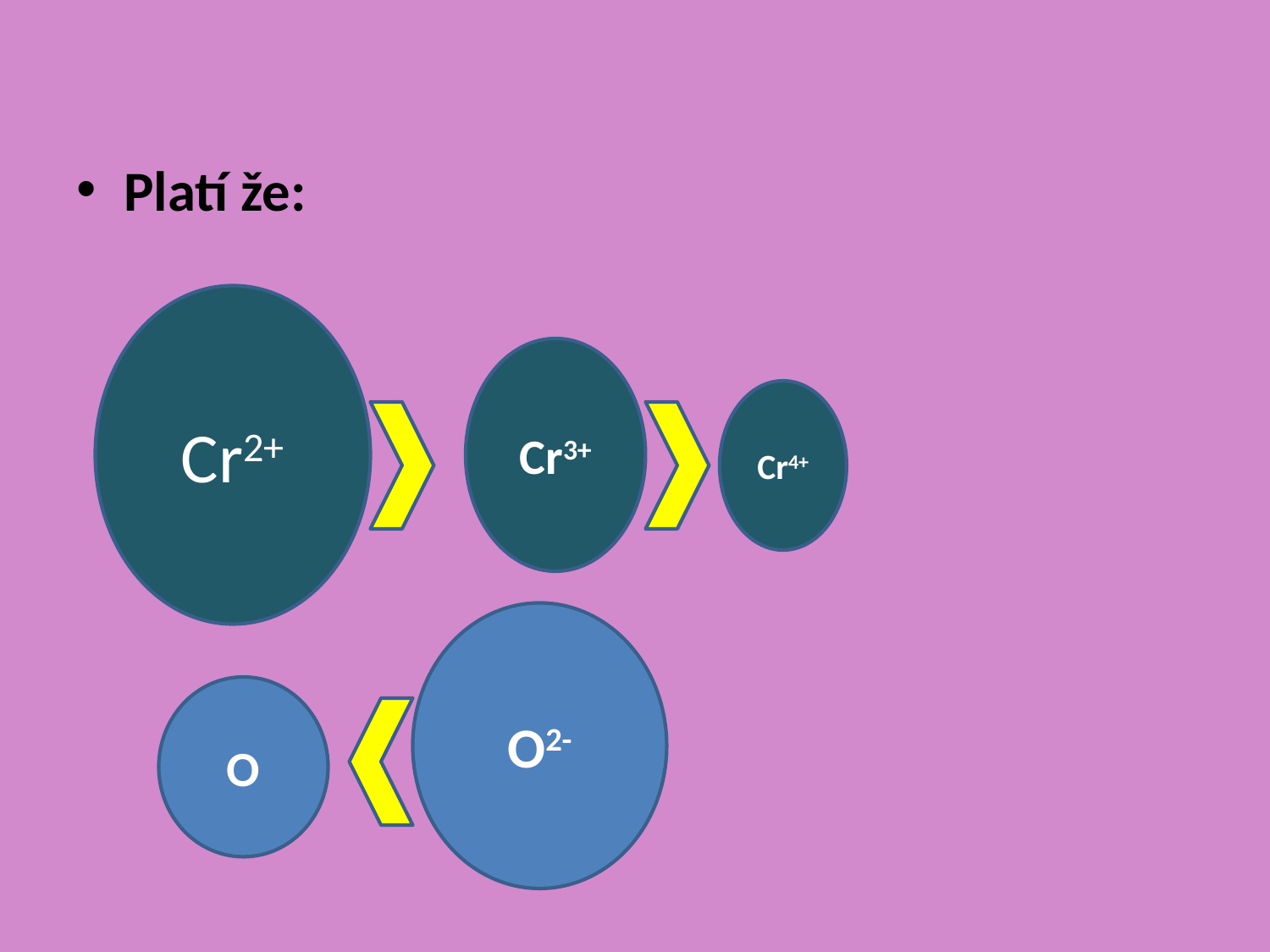

#
Platí že:
Cr2+
Cr3+
Cr4+

O2-
O